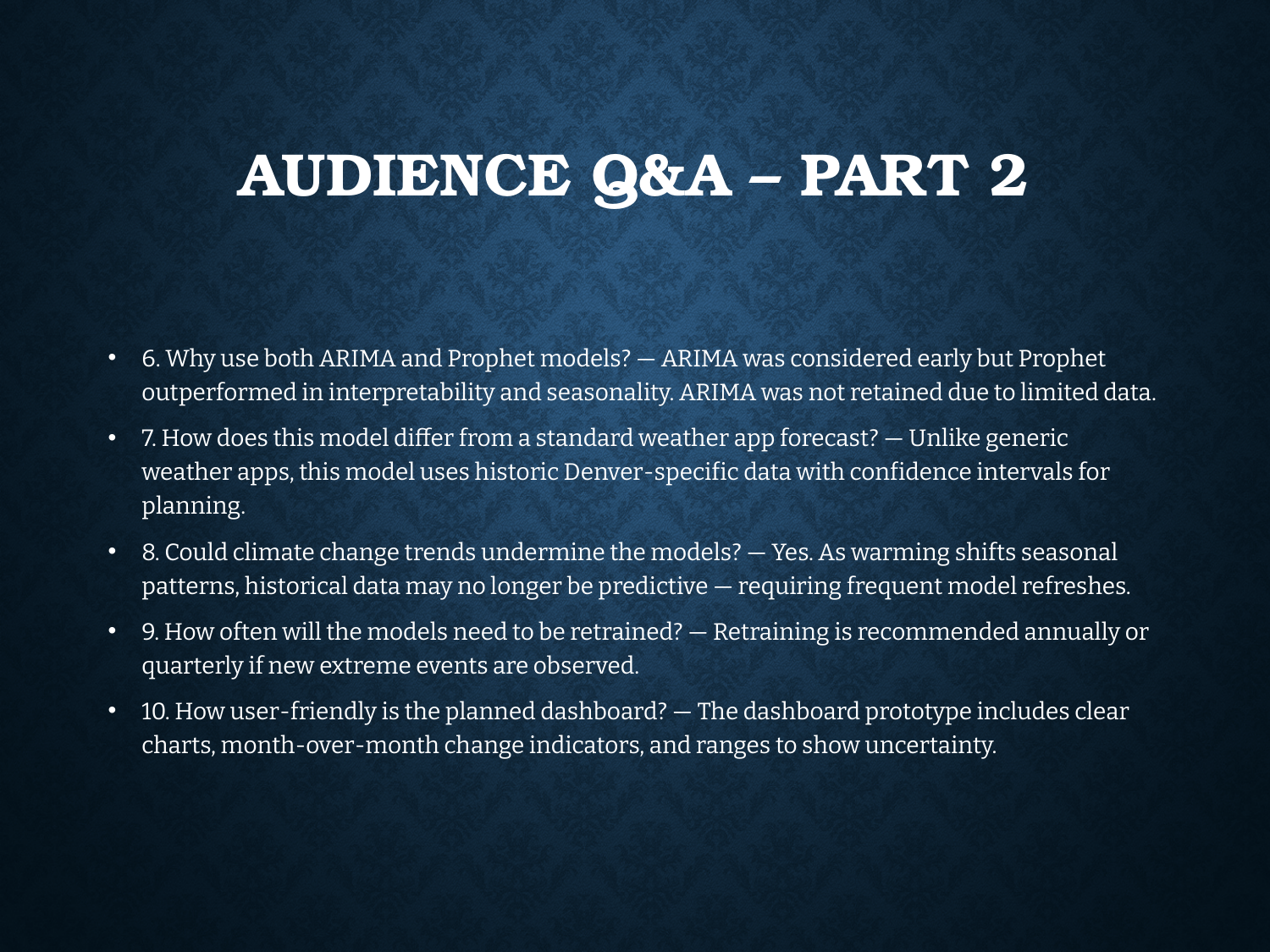

# Audience Q&A – Part 2

6. Why use both ARIMA and Prophet models? — ARIMA was considered early but Prophet outperformed in interpretability and seasonality. ARIMA was not retained due to limited data.
7. How does this model differ from a standard weather app forecast? — Unlike generic weather apps, this model uses historic Denver-specific data with confidence intervals for planning.
8. Could climate change trends undermine the models? — Yes. As warming shifts seasonal patterns, historical data may no longer be predictive — requiring frequent model refreshes.
9. How often will the models need to be retrained? — Retraining is recommended annually or quarterly if new extreme events are observed.
10. How user-friendly is the planned dashboard? — The dashboard prototype includes clear charts, month-over-month change indicators, and ranges to show uncertainty.